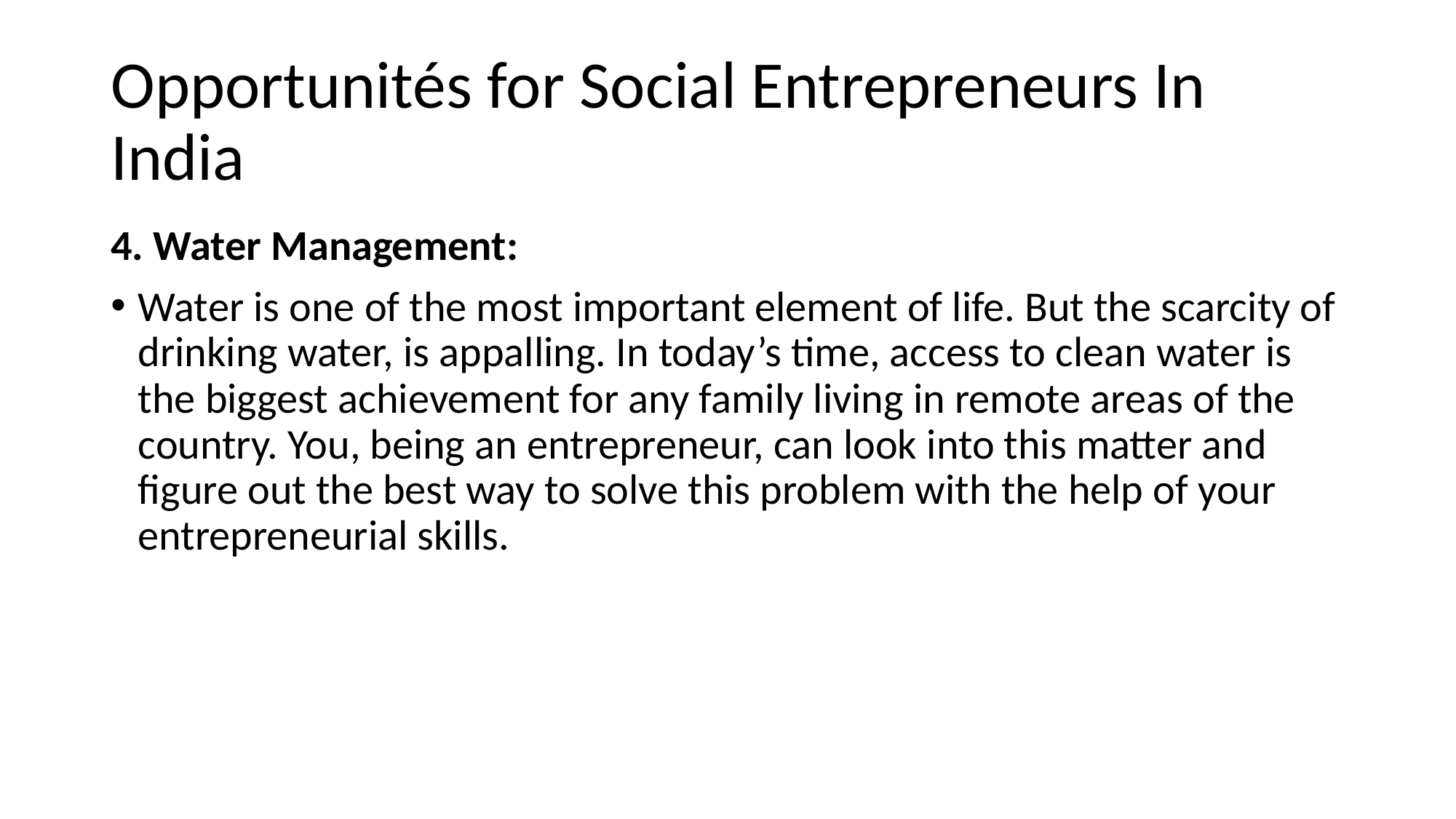

# Opportunités for Social Entrepreneurs In India
4. Water Management:
Water is one of the most important element of life. But the scarcity of drinking water, is appalling. In today’s time, access to clean water is the biggest achievement for any family living in remote areas of the country. You, being an entrepreneur, can look into this matter and figure out the best way to solve this problem with the help of your entrepreneurial skills.